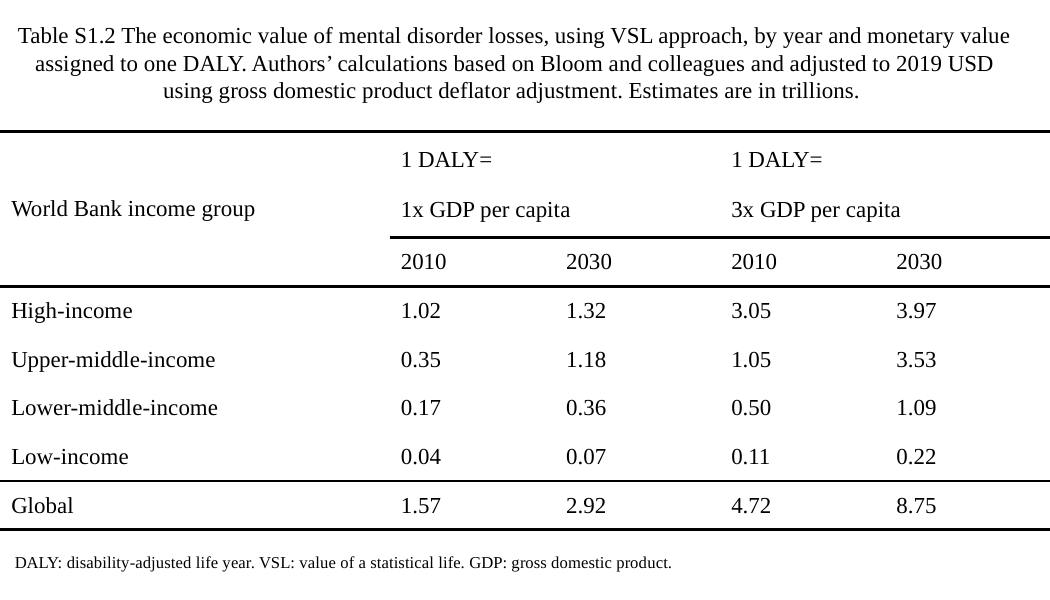

Table S1.2 The economic value of mental disorder losses, using VSL approach, by year and monetary value assigned to one DALY. Authors’ calculations based on Bloom and colleagues and adjusted to 2019 USD using gross domestic product deflator adjustment. Estimates are in trillions.
| World Bank income group | 1 DALY= 1x GDP per capita |  | 1 DALY= 3x GDP per capita |  |
| --- | --- | --- | --- | --- |
|  | 2010 | 2030 | 2010 | 2030 |
| High-income | 1.02 | 1.32 | 3.05 | 3.97 |
| Upper-middle-income | 0.35 | 1.18 | 1.05 | 3.53 |
| Lower-middle-income | 0.17 | 0.36 | 0.50 | 1.09 |
| Low-income | 0.04 | 0.07 | 0.11 | 0.22 |
| Global | 1.57 | 2.92 | 4.72 | 8.75 |
DALY: disability-adjusted life year. VSL: value of a statistical life. GDP: gross domestic product.